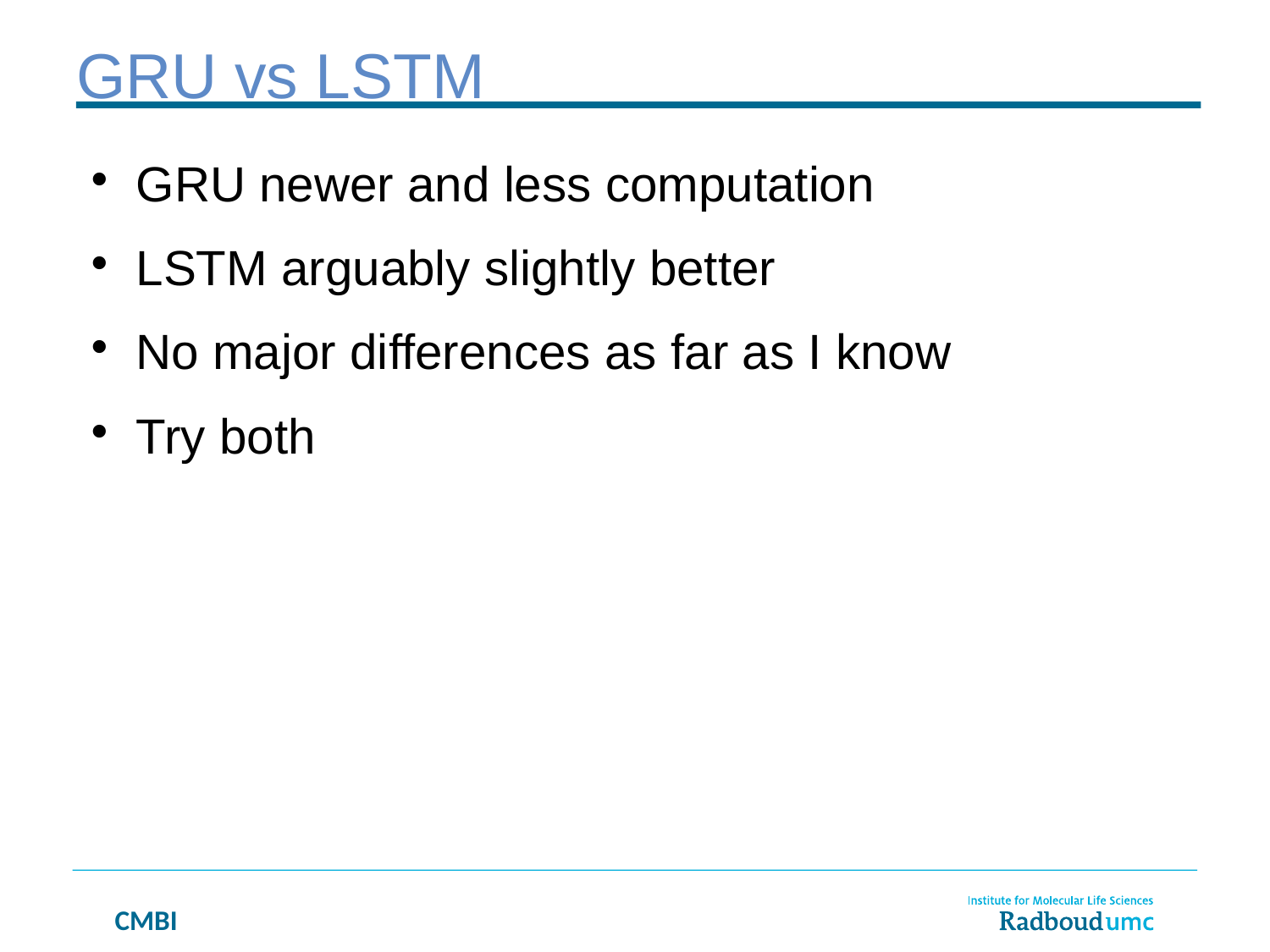

GRU vs LSTM
GRU newer and less computation
LSTM arguably slightly better
No major differences as far as I know
Try both